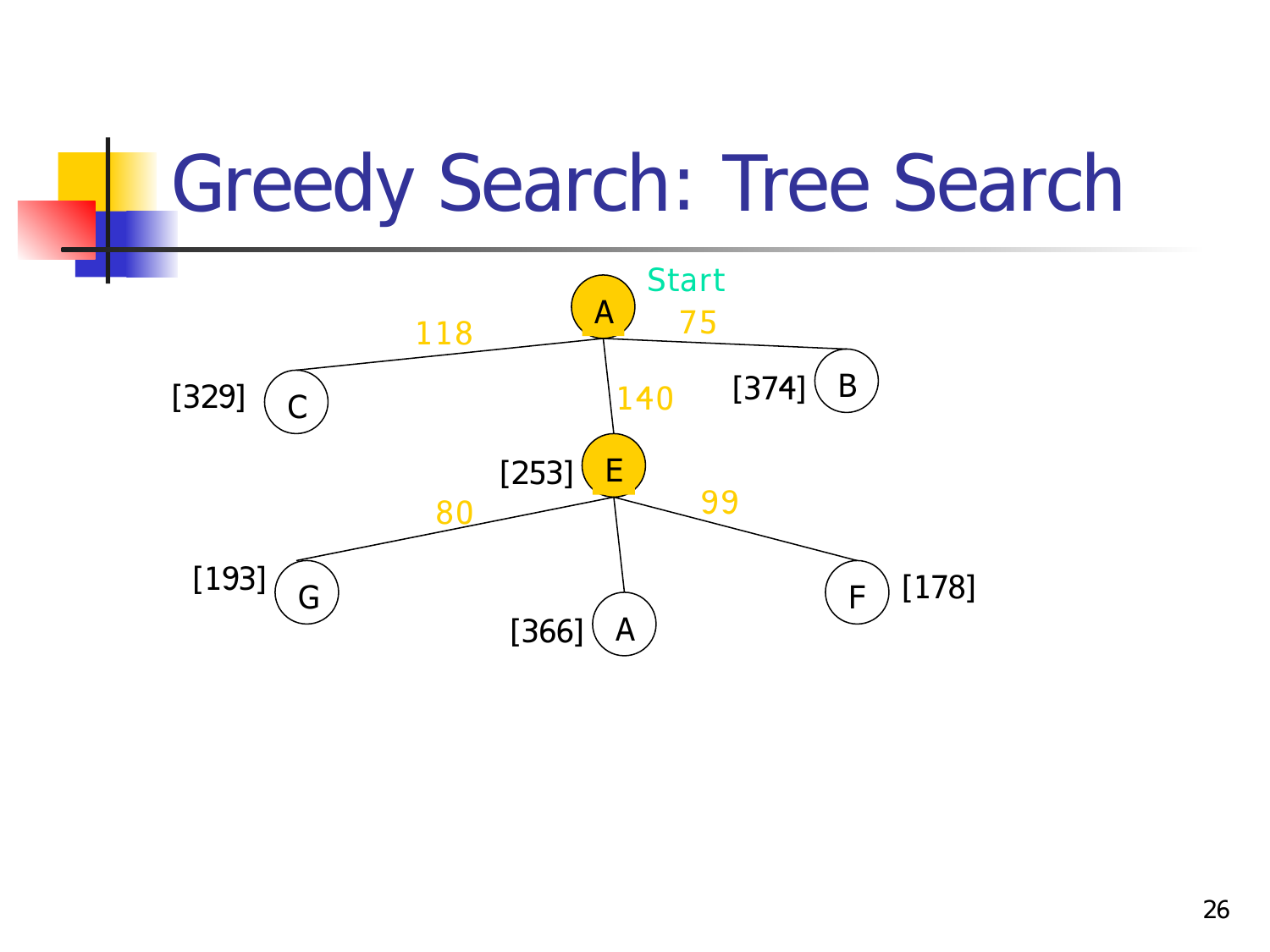

# Greedy Search: Tree Search
Start

A
75
118

B
[374]
[329]

C
140

E
[253]
99
80

[193]

G

F
[178]

A
[366]
26